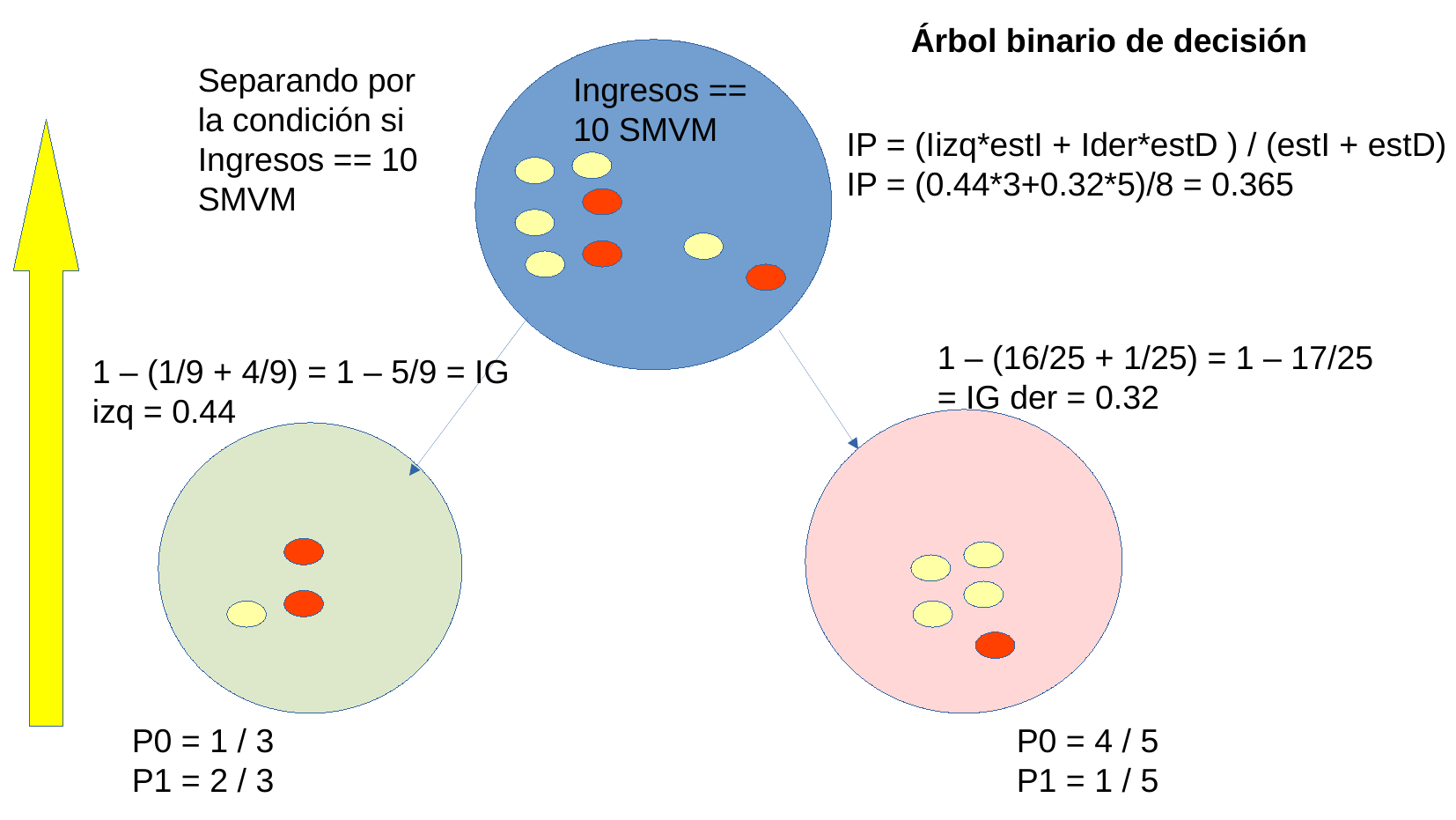

Árbol binario de decisión

Separando por la condición si
Ingresos == 10 SMVM
Ingresos ==
10 SMVM
IP = (Iizq*estI + Ider*estD ) / (estI + estD)
IP = (0.44*3+0.32*5)/8 = 0.365

1 – (16/25 + 1/25) = 1 – 17/25 = IG der = 0.32
1 – (1/9 + 4/9) = 1 – 5/9 = IG izq = 0.44

P0 = 1 / 3
P1 = 2 / 3
P0 = 4 / 5
P1 = 1 / 5